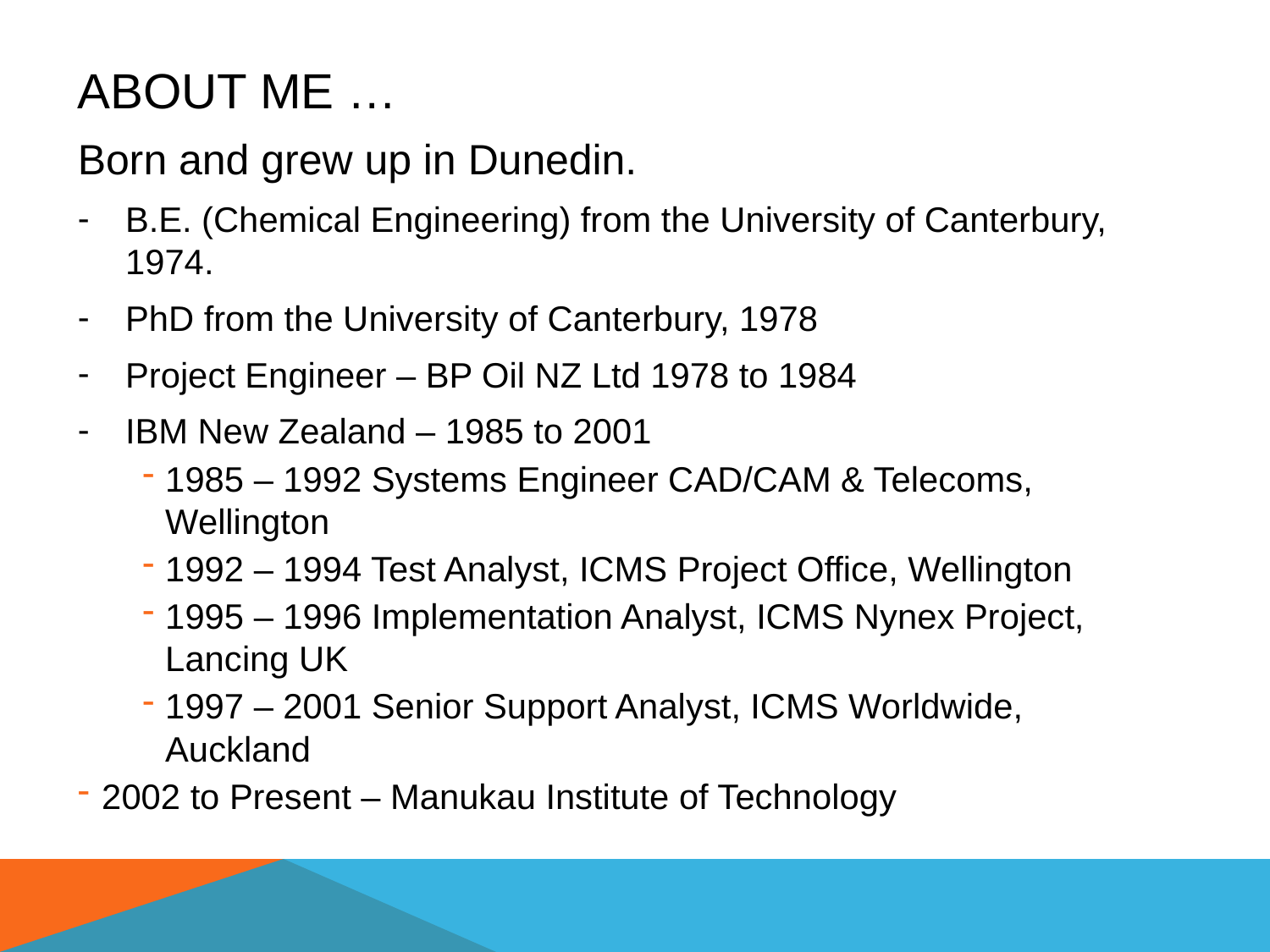

# About Me …
Born and grew up in Dunedin.
B.E. (Chemical Engineering) from the University of Canterbury, 1974.
PhD from the University of Canterbury, 1978
Project Engineer – BP Oil NZ Ltd 1978 to 1984
IBM New Zealand – 1985 to 2001
1985 – 1992 Systems Engineer CAD/CAM & Telecoms, Wellington
1992 – 1994 Test Analyst, ICMS Project Office, Wellington
1995 – 1996 Implementation Analyst, ICMS Nynex Project, Lancing UK
1997 – 2001 Senior Support Analyst, ICMS Worldwide, Auckland
2002 to Present – Manukau Institute of Technology